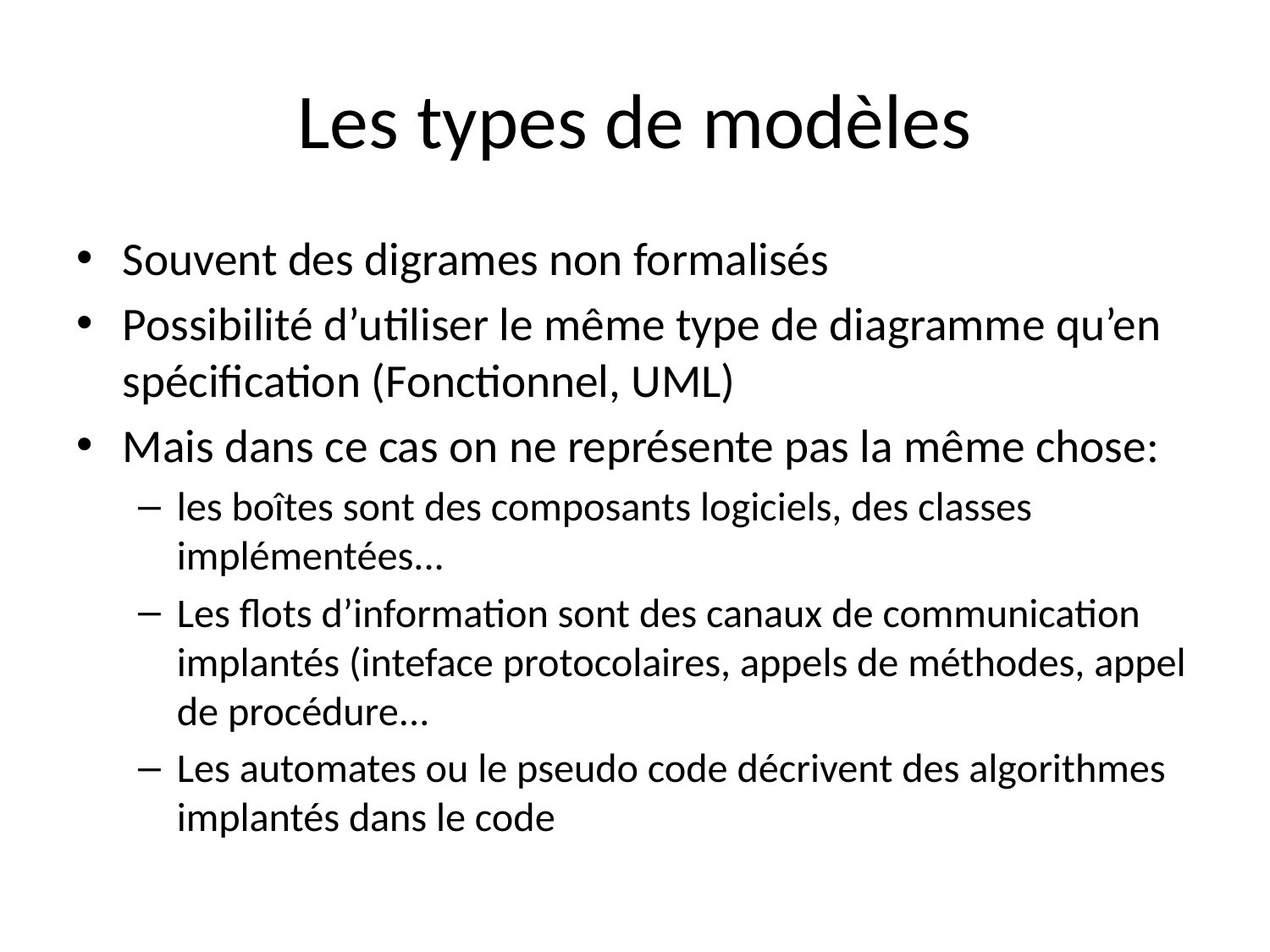

# Les types de modèles
Souvent des digrames non formalisés
Possibilité d’utiliser le même type de diagramme qu’en spécification (Fonctionnel, UML)
Mais dans ce cas on ne représente pas la même chose:
les boîtes sont des composants logiciels, des classes implémentées...
Les flots d’information sont des canaux de communication implantés (inteface protocolaires, appels de méthodes, appel de procédure...
Les automates ou le pseudo code décrivent des algorithmes implantés dans le code